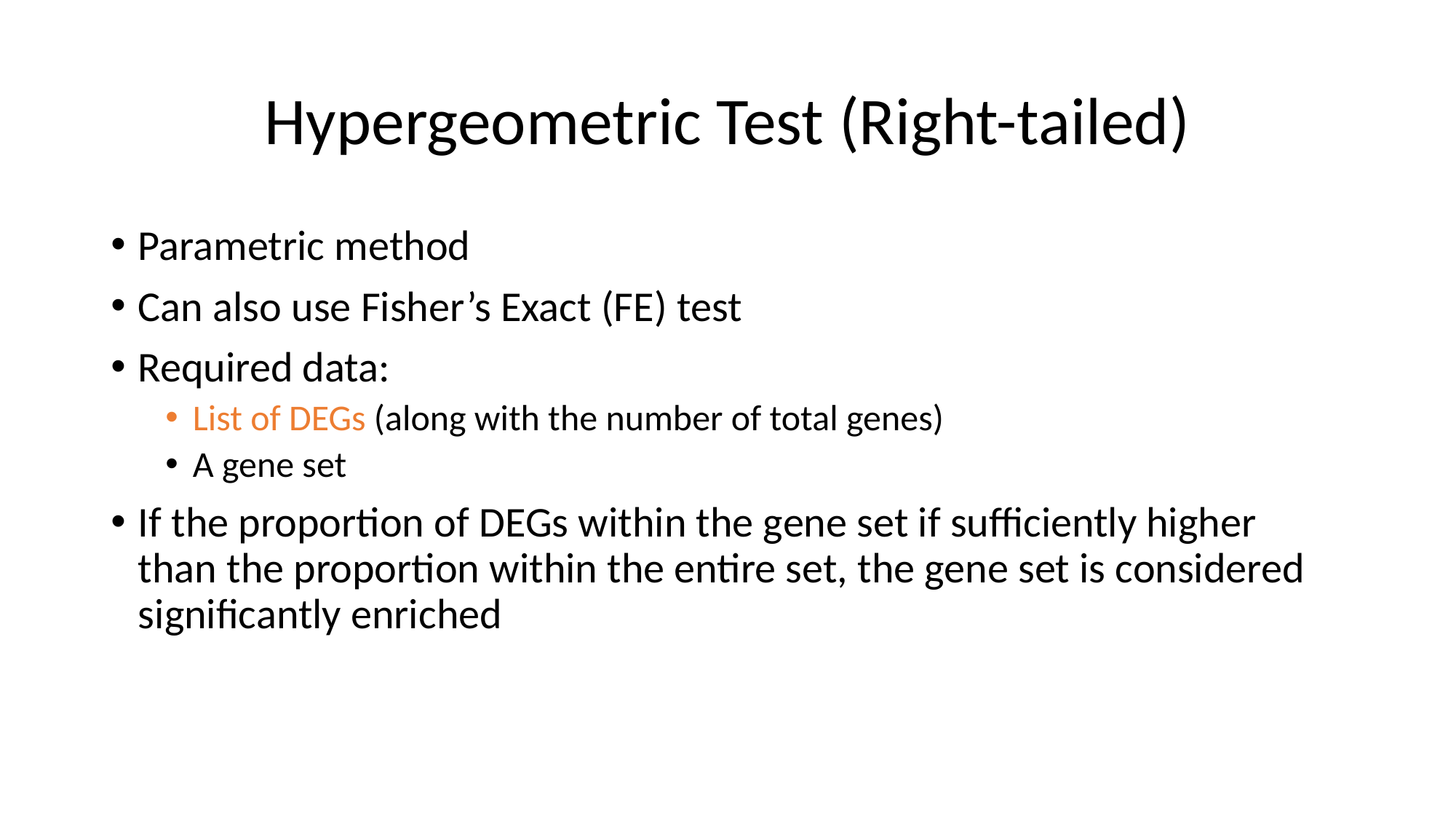

# Hypergeometric Test (Right-tailed)
Parametric method
Can also use Fisher’s Exact (FE) test
Required data:
List of DEGs (along with the number of total genes)
A gene set
If the proportion of DEGs within the gene set if sufficiently higher than the proportion within the entire set, the gene set is considered significantly enriched